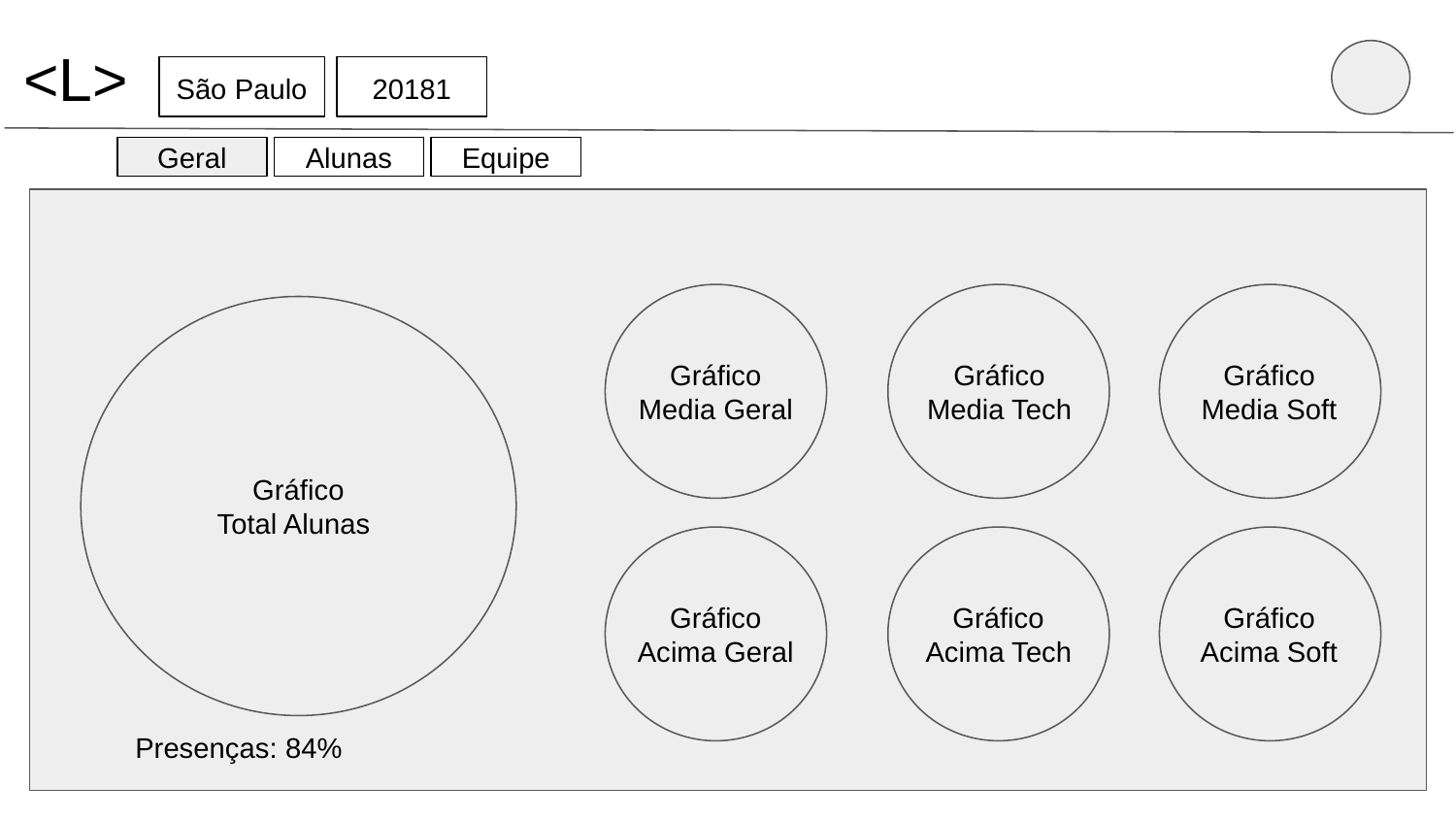

<L>

São Paulo
20181
Geral
Alunas
Equipe

Gráfico
Media Geral
Gráfico
Media Tech
Gráfico
Media Soft
Gráfico
Total Alunas

Gráfico
Acima Geral
Gráfico
Acima Tech
Gráfico
Acima Soft
Presenças: 84%